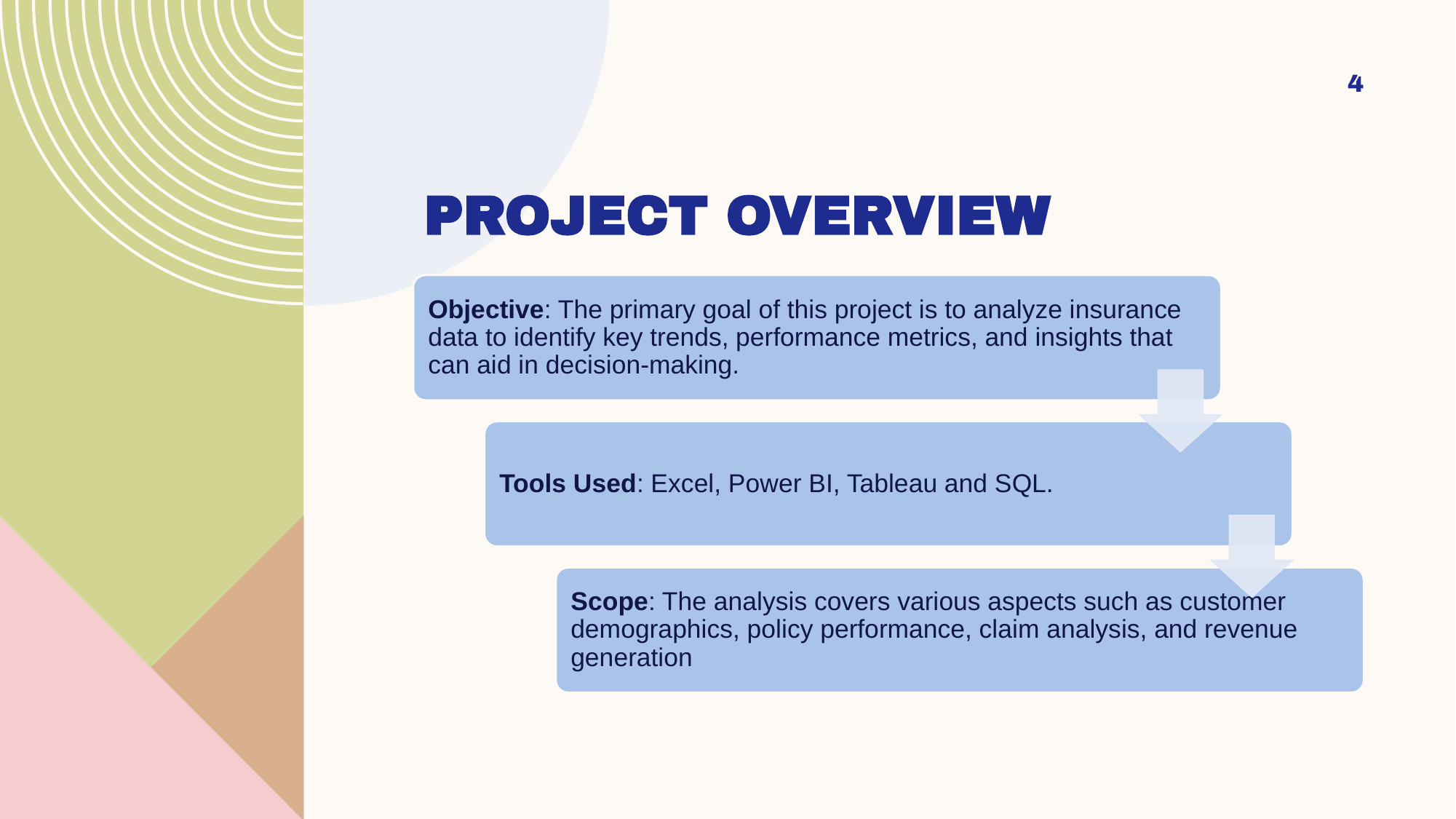

4
# Project Overview
Objective: The primary goal of this project is to analyze insurance data to identify key trends, performance metrics, and insights that can aid in decision-making.
Tools Used: Excel, Power BI, Tableau and SQL.
Scope: The analysis covers various aspects such as customer demographics, policy performance, claim analysis, and revenue generation